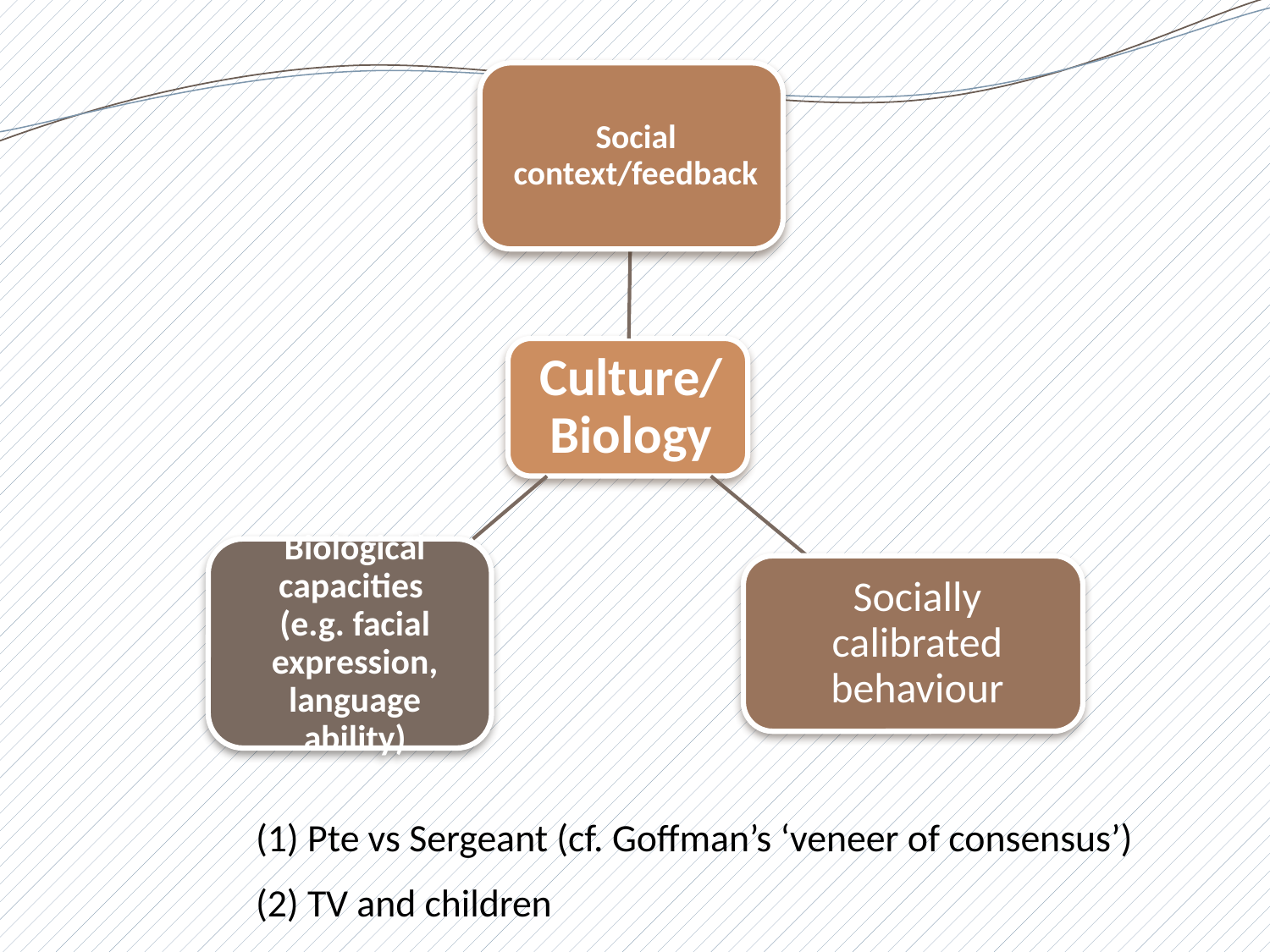

Culture/Biology
Social context/feedback
Socially calibrated behaviour
Biological capacities
(e.g. facial expression, language ability)
	(1) Pte vs Sergeant (cf. Goffman’s ‘veneer of consensus’)
	(2) TV and children